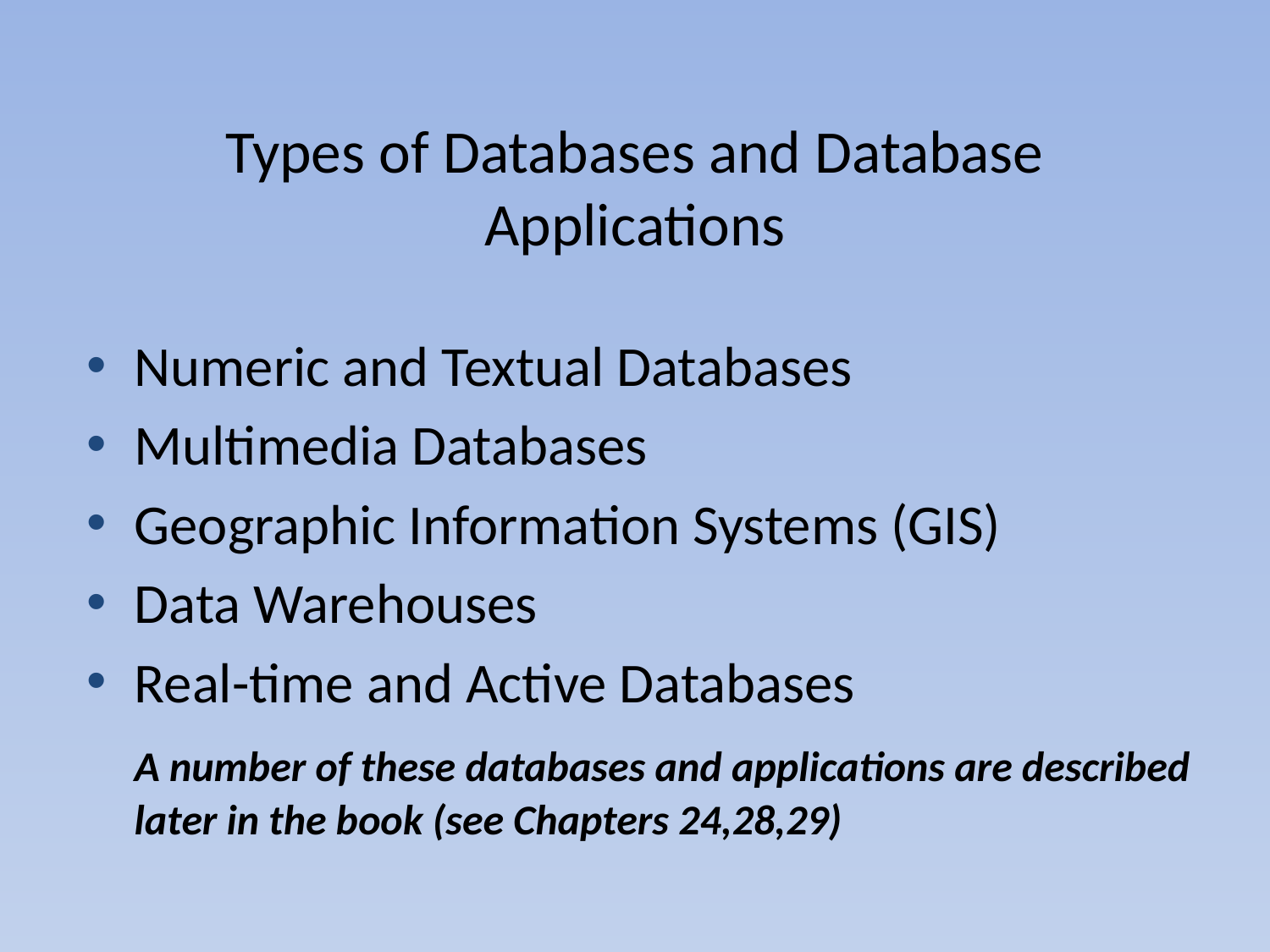

# Types of Databases and Database Applications
Numeric and Textual Databases
Multimedia Databases
Geographic Information Systems (GIS)
Data Warehouses
Real-time and Active Databases
	A number of these databases and applications are described later in the book (see Chapters 24,28,29)